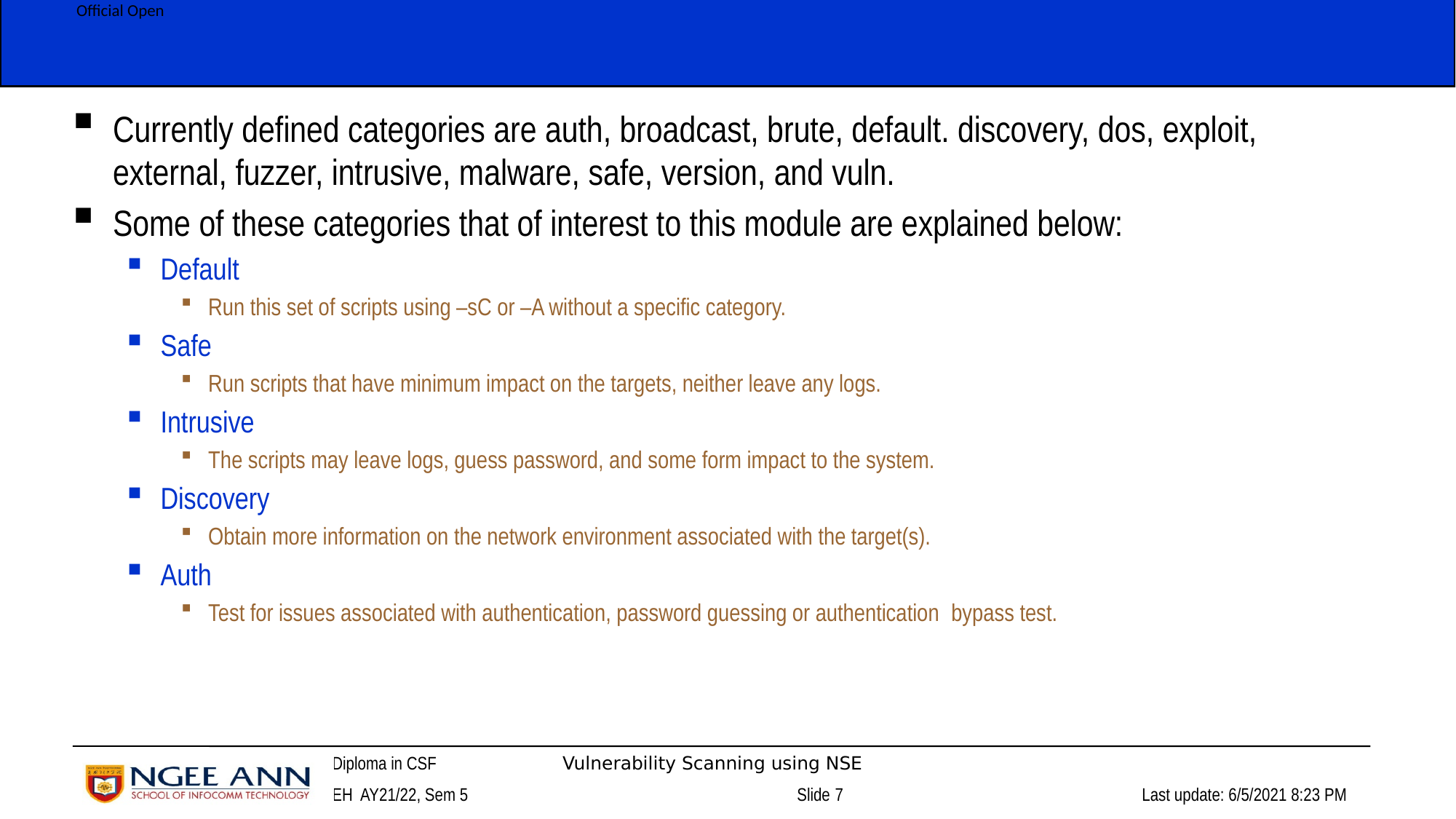

Currently defined categories are auth, broadcast, brute, default. discovery, dos, exploit, external, fuzzer, intrusive, malware, safe, version, and vuln.
Some of these categories that of interest to this module are explained below:
Default
Run this set of scripts using –sC or –A without a specific category.
Safe
Run scripts that have minimum impact on the targets, neither leave any logs.
Intrusive
The scripts may leave logs, guess password, and some form impact to the system.
Discovery
Obtain more information on the network environment associated with the target(s).
Auth
Test for issues associated with authentication, password guessing or authentication  bypass test.